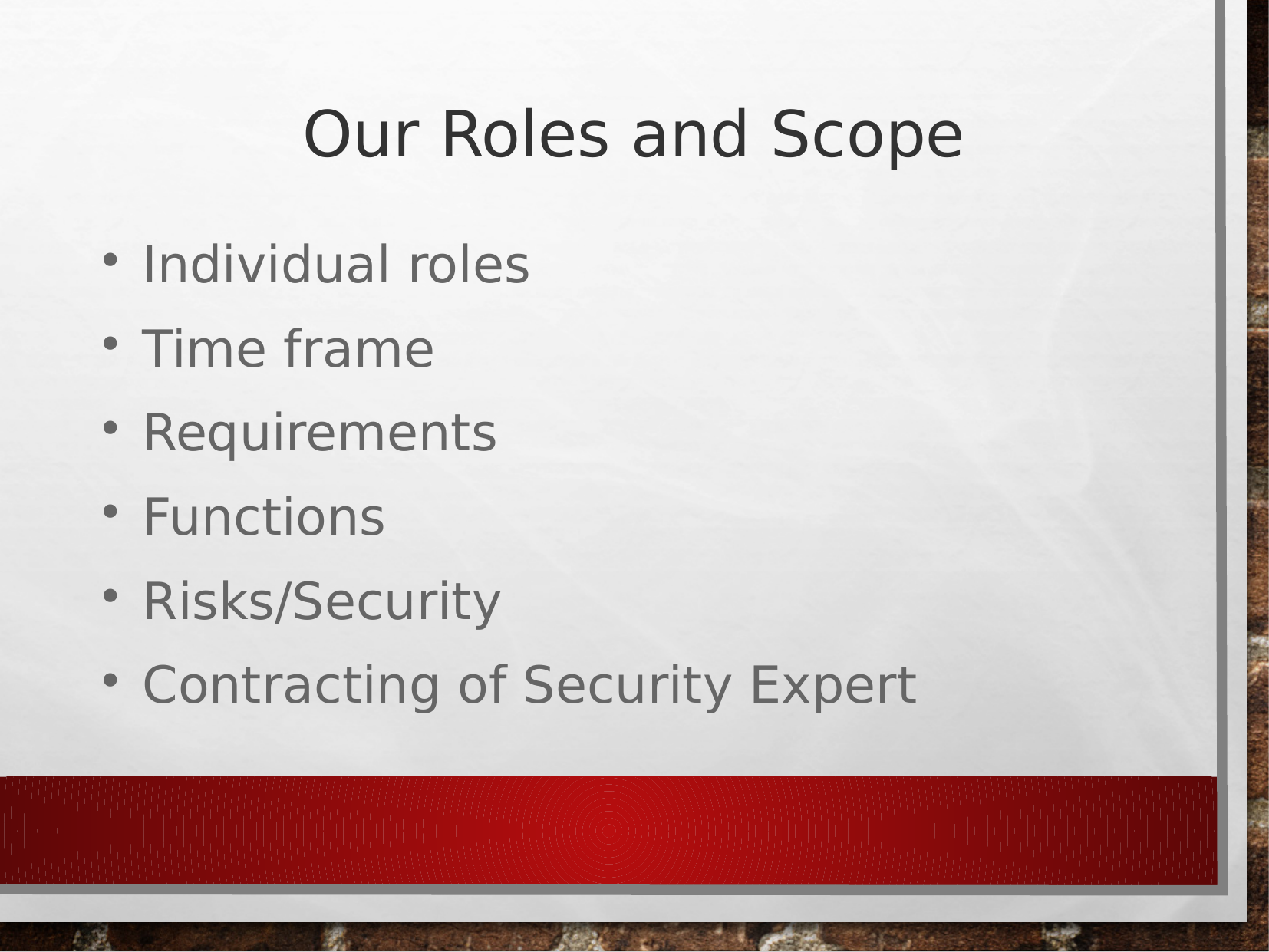

Our Roles and Scope
Individual roles
Time frame
Requirements
Functions
Risks/Security
Contracting of Security Expert